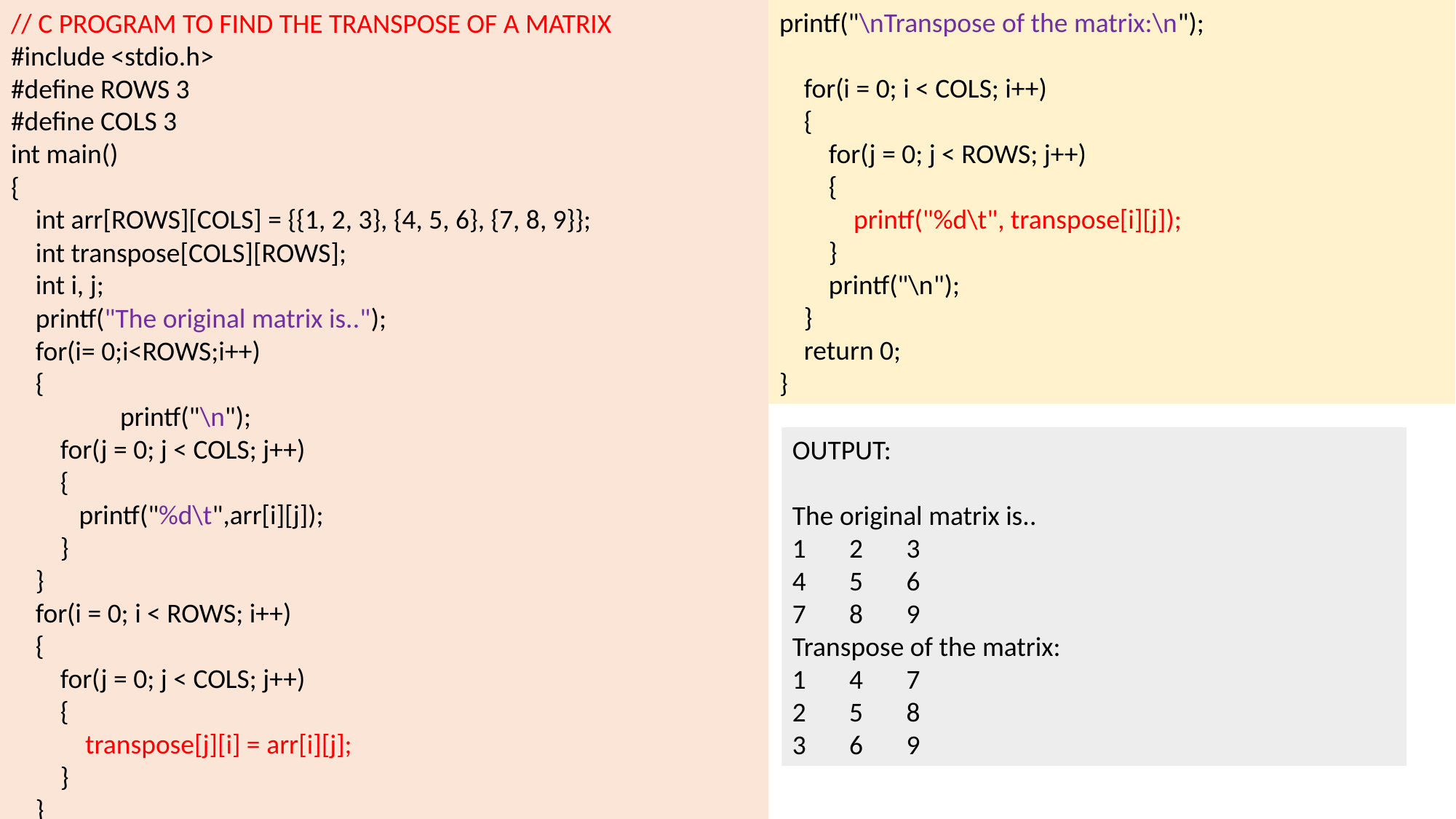

// C PROGRAM TO FIND THE TRANSPOSE OF A MATRIX
#include <stdio.h>
#define ROWS 3
#define COLS 3
int main()
{
    int arr[ROWS][COLS] = {{1, 2, 3}, {4, 5, 6}, {7, 8, 9}};
    int transpose[COLS][ROWS];
    int i, j;
    printf("The original matrix is..");
    for(i= 0;i<ROWS;i++)
    {
    	printf("\n");
        for(j = 0; j < COLS; j++)
        {
           printf("%d\t",arr[i][j]);
        }
    }
    for(i = 0; i < ROWS; i++)
    {
        for(j = 0; j < COLS; j++)
        {
            transpose[j][i] = arr[i][j];
        }
    }

printf("\nTranspose of the matrix:\n");

    for(i = 0; i < COLS; i++)
    {
        for(j = 0; j < ROWS; j++)
        {
            printf("%d\t", transpose[i][j]);
        }
        printf("\n");
    }
    return 0;
}
OUTPUT:

The original matrix is..
1       2       3
4       5       6
7       8       9
Transpose of the matrix:
1       4       7
2       5       8
3       6       9